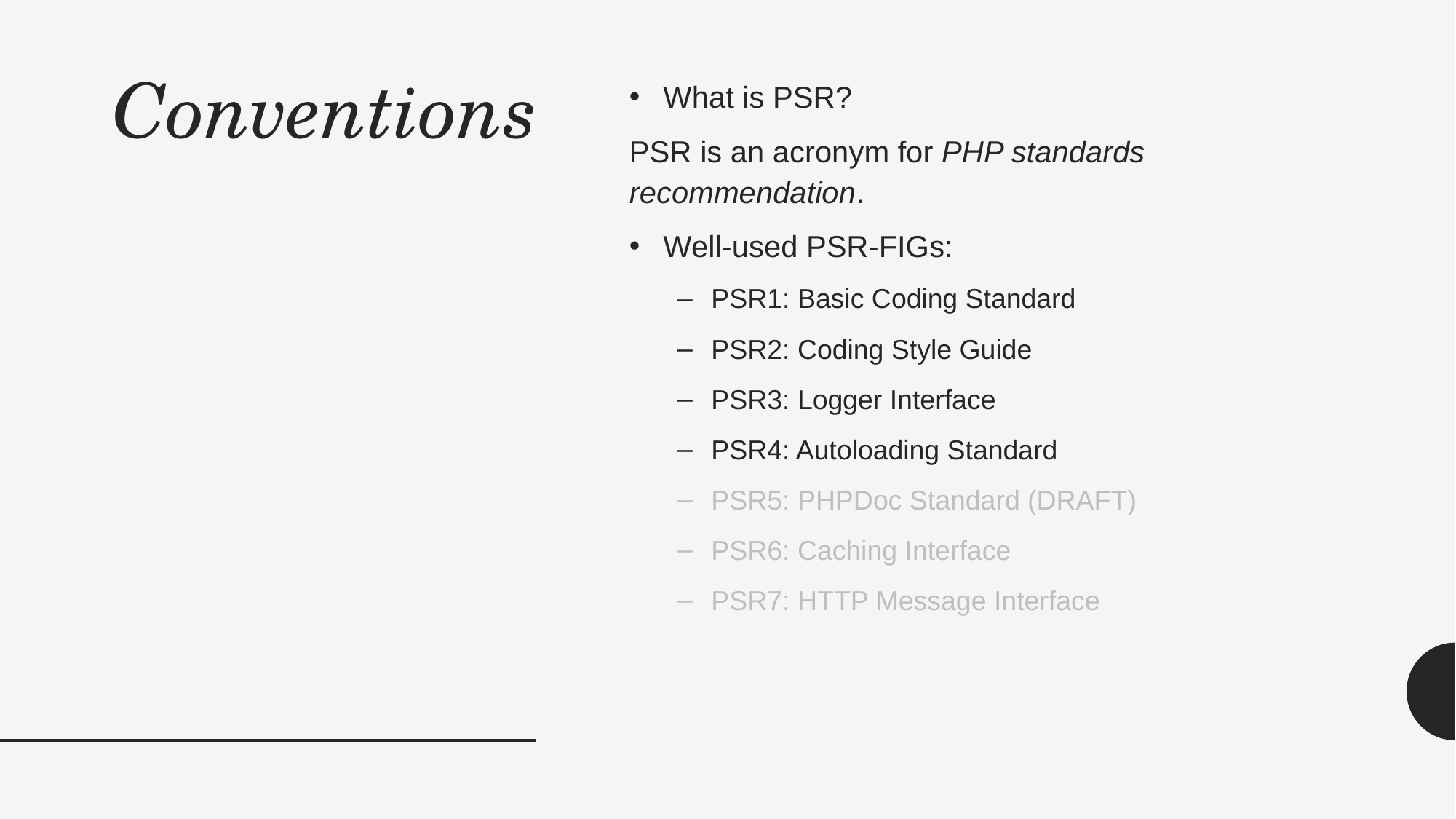

# Conventions
What is PSR?
PSR is an acronym for PHP standards recommendation.
Well-used PSR-FIGs:
PSR1: Basic Coding Standard
PSR2: Coding Style Guide
PSR3: Logger Interface
PSR4: Autoloading Standard
PSR5: PHPDoc Standard (DRAFT)
PSR6: Caching Interface
PSR7: HTTP Message Interface